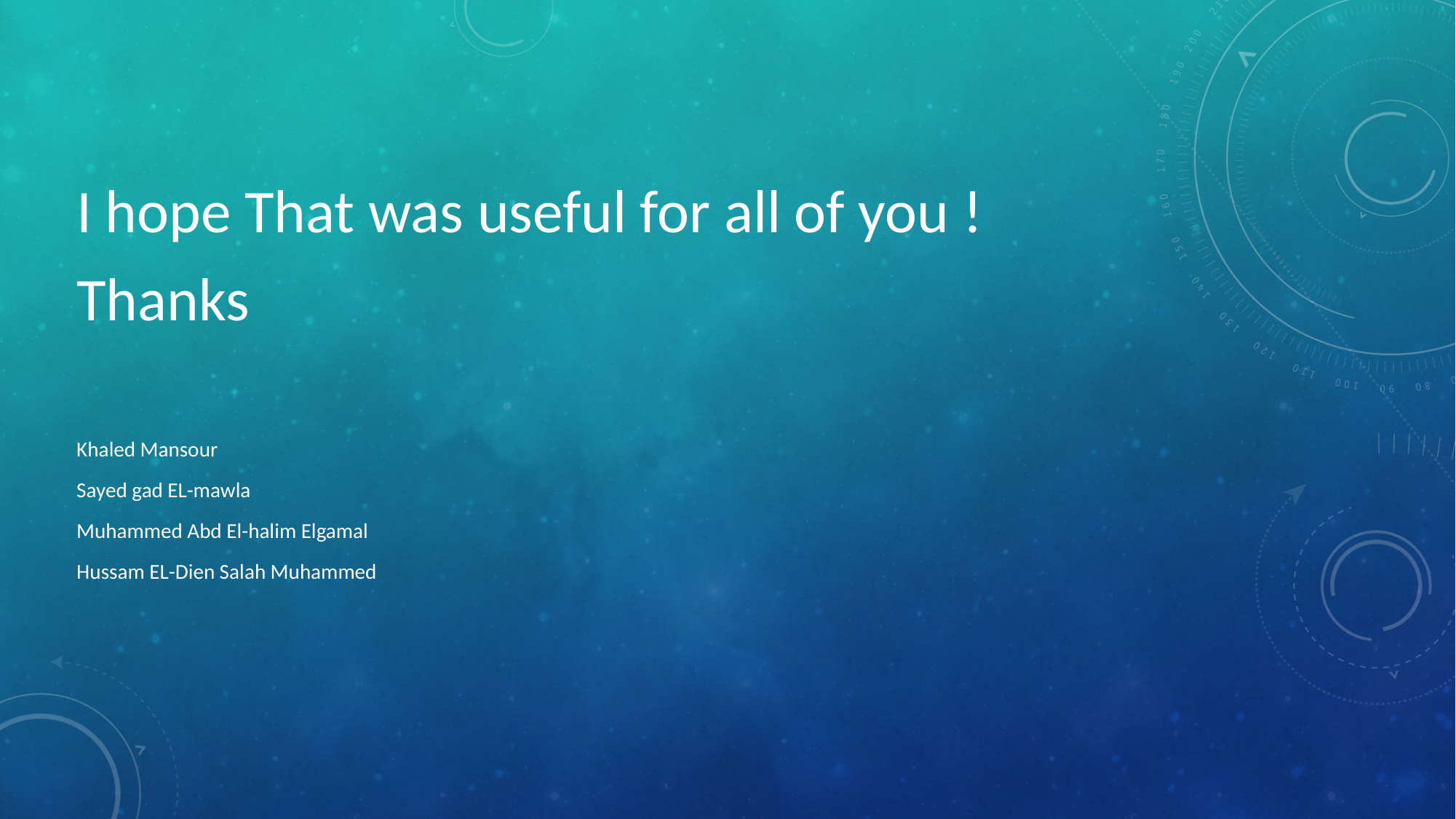

I hope That was useful for all of you !
Thanks

Khaled Mansour
Sayed gad EL-mawla
Muhammed Abd El-halim Elgamal
Hussam EL-Dien Salah Muhammed